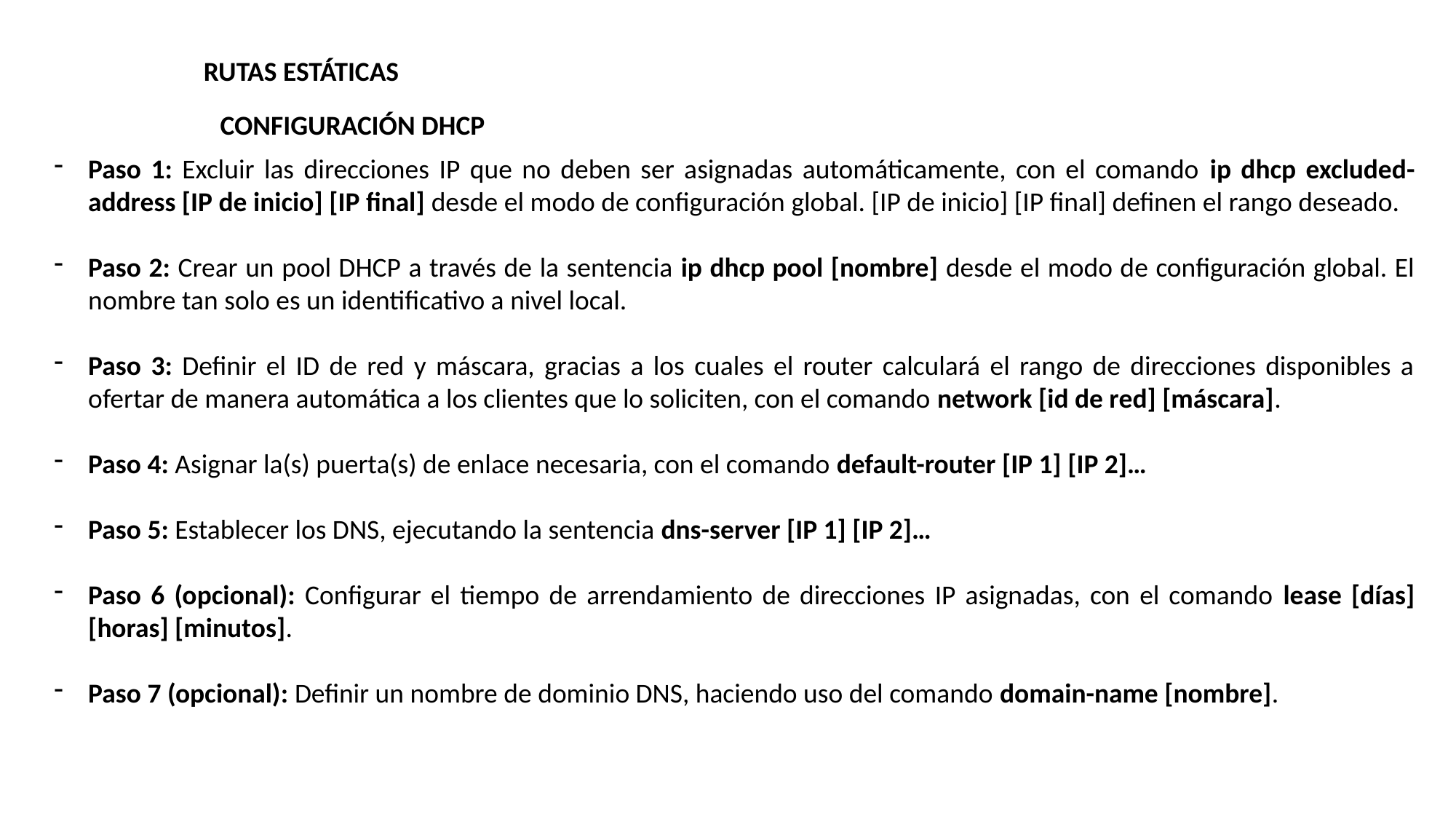

RUTAS ESTÁTICAS
CONFIGURACIÓN DHCP
Paso 1: Excluir las direcciones IP que no deben ser asignadas automáticamente, con el comando ip dhcp excluded-address [IP de inicio] [IP final] desde el modo de configuración global. [IP de inicio] [IP final] definen el rango deseado.

Paso 2: Crear un pool DHCP a través de la sentencia ip dhcp pool [nombre] desde el modo de configuración global. El nombre tan solo es un identificativo a nivel local.

Paso 3: Definir el ID de red y máscara, gracias a los cuales el router calculará el rango de direcciones disponibles a ofertar de manera automática a los clientes que lo soliciten, con el comando network [id de red] [máscara].

Paso 4: Asignar la(s) puerta(s) de enlace necesaria, con el comando default-router [IP 1] [IP 2]…

Paso 5: Establecer los DNS, ejecutando la sentencia dns-server [IP 1] [IP 2]…

Paso 6 (opcional): Configurar el tiempo de arrendamiento de direcciones IP asignadas, con el comando lease [días] [horas] [minutos].

Paso 7 (opcional): Definir un nombre de dominio DNS, haciendo uso del comando domain-name [nombre].